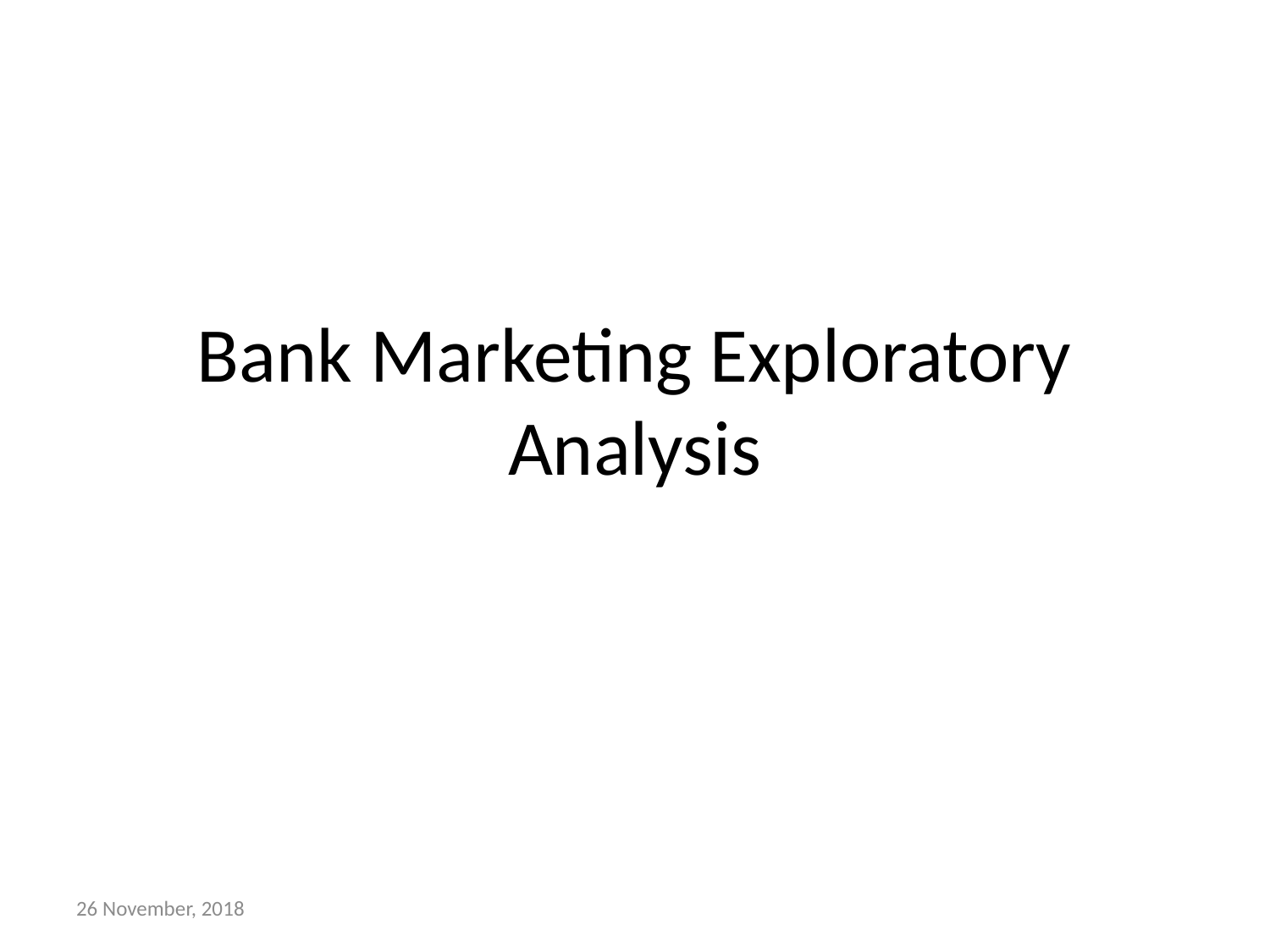

# Bank Marketing Exploratory Analysis

26 November, 2018